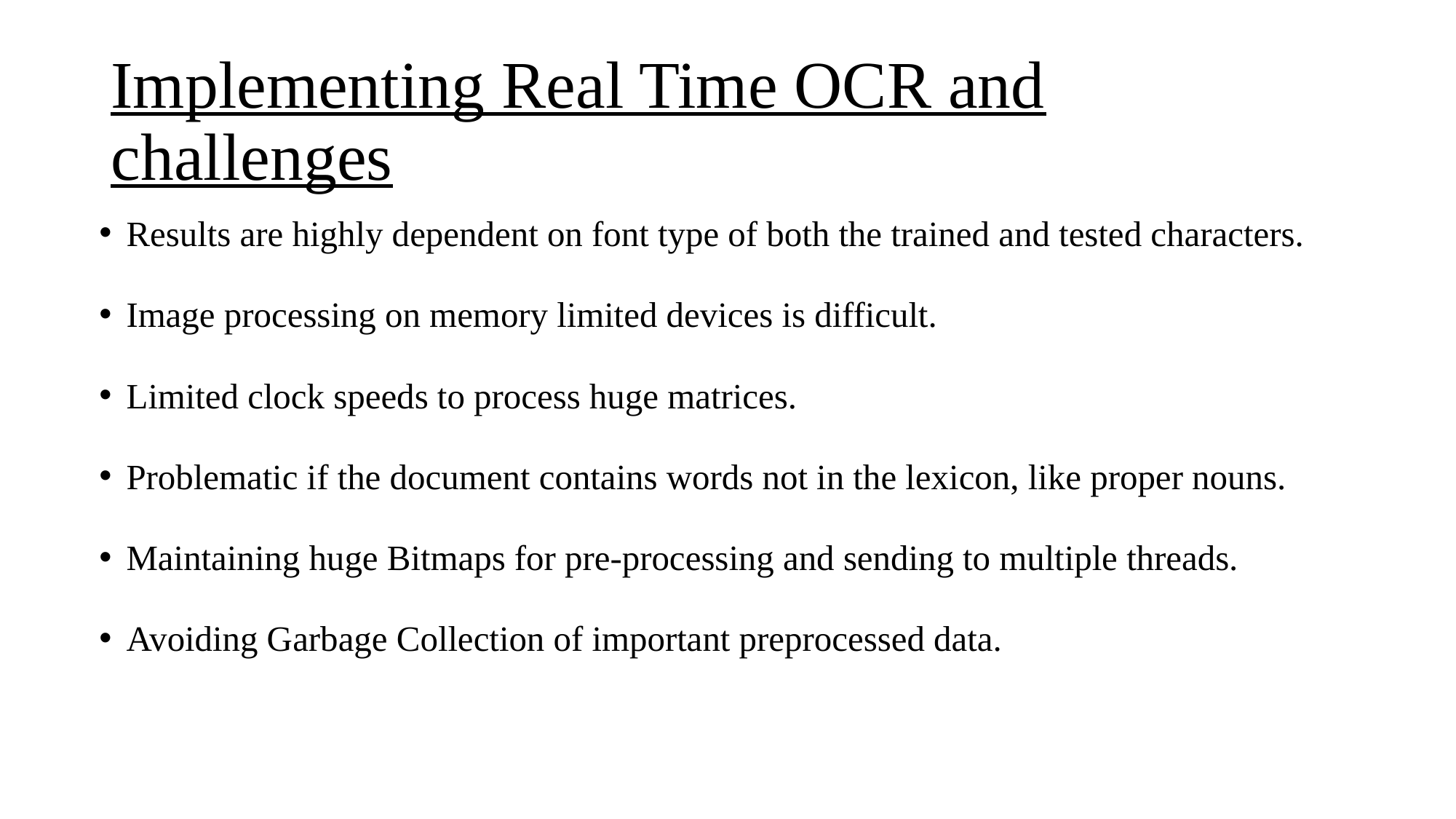

# Implementing Real Time OCR and challenges
Results are highly dependent on font type of both the trained and tested characters.
Image processing on memory limited devices is difficult.
Limited clock speeds to process huge matrices.
Problematic if the document contains words not in the lexicon, like proper nouns.
Maintaining huge Bitmaps for pre-processing and sending to multiple threads.
Avoiding Garbage Collection of important preprocessed data.